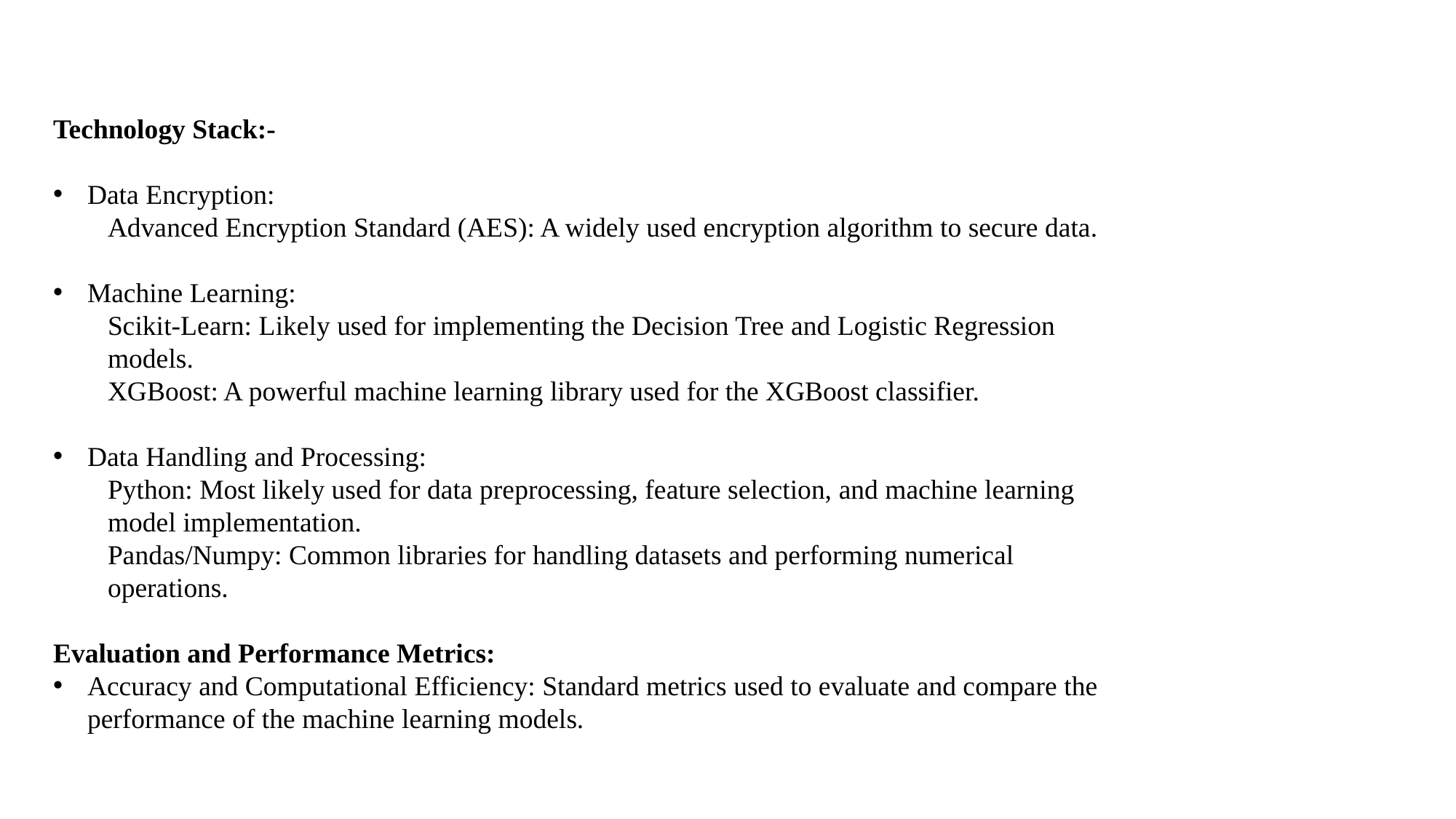

Technology Stack:-

Data Encryption:
Advanced Encryption Standard (AES): A widely used encryption algorithm to secure data.

Machine Learning:
Scikit-Learn: Likely used for implementing the Decision Tree and Logistic Regression models.
XGBoost: A powerful machine learning library used for the XGBoost classifier.

Data Handling and Processing:
Python: Most likely used for data preprocessing, feature selection, and machine learning model implementation.
Pandas/Numpy: Common libraries for handling datasets and performing numerical operations.

Evaluation and Performance Metrics:
Accuracy and Computational Efficiency: Standard metrics used to evaluate and compare the performance of the machine learning models.